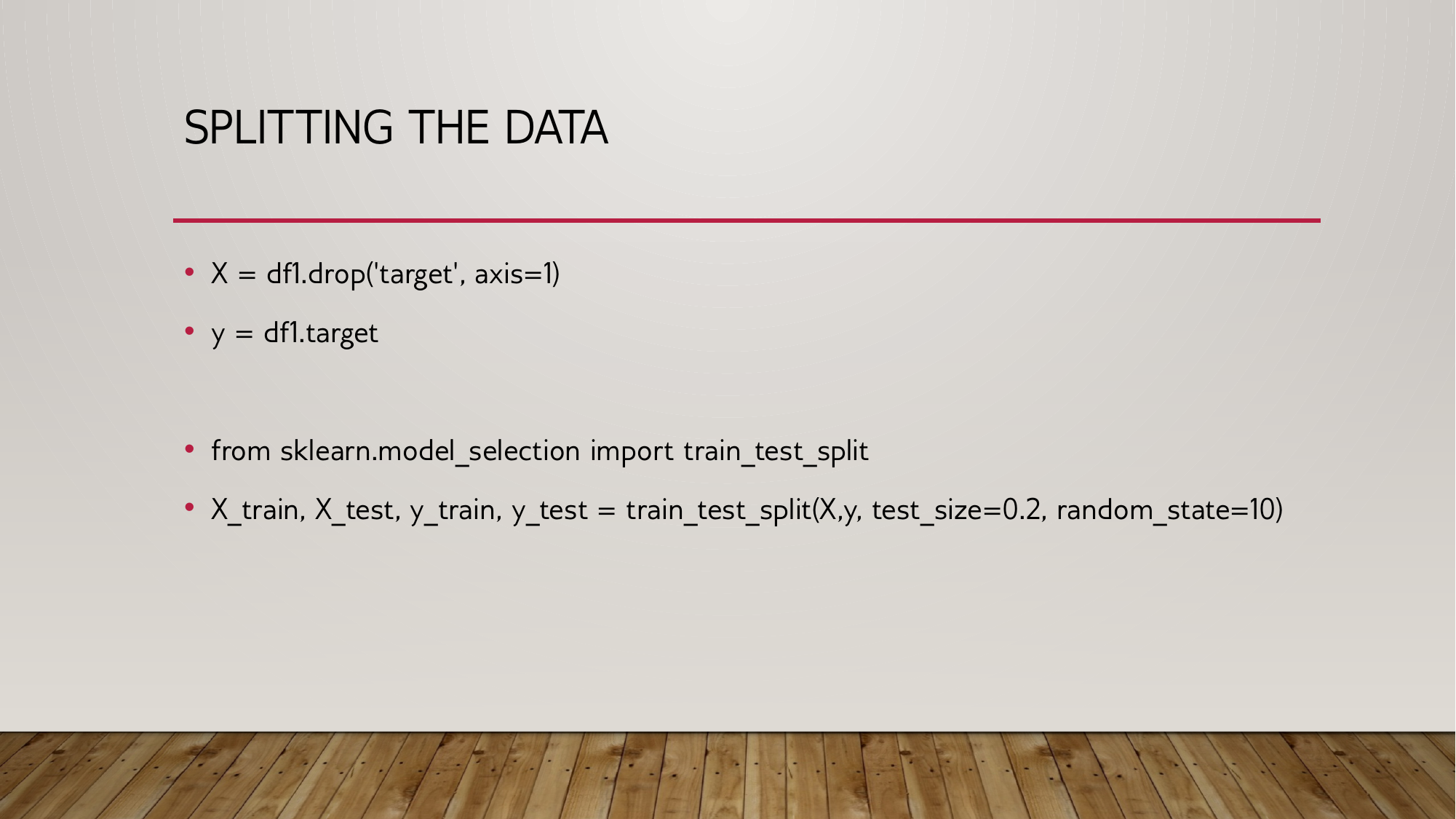

# Splitting the Data
X = df1.drop('target', axis=1)
y = df1.target

from sklearn.model_selection import train_test_split
X_train, X_test, y_train, y_test = train_test_split(X,y, test_size=0.2, random_state=10)